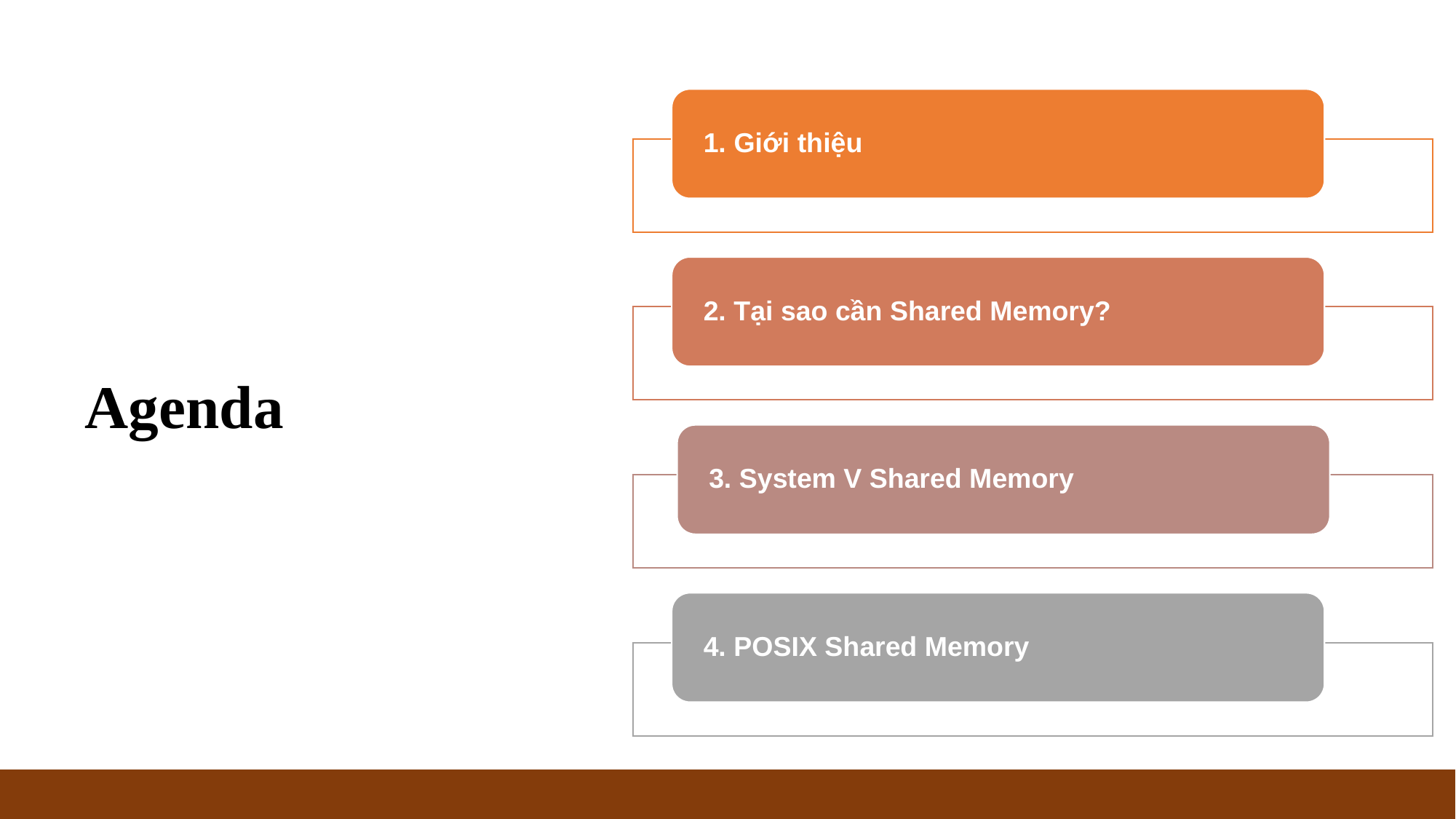

1. Giới thiệu
2. Tại sao cần Shared Memory?
3. System V Shared Memory
4. POSIX Shared Memory
Agenda